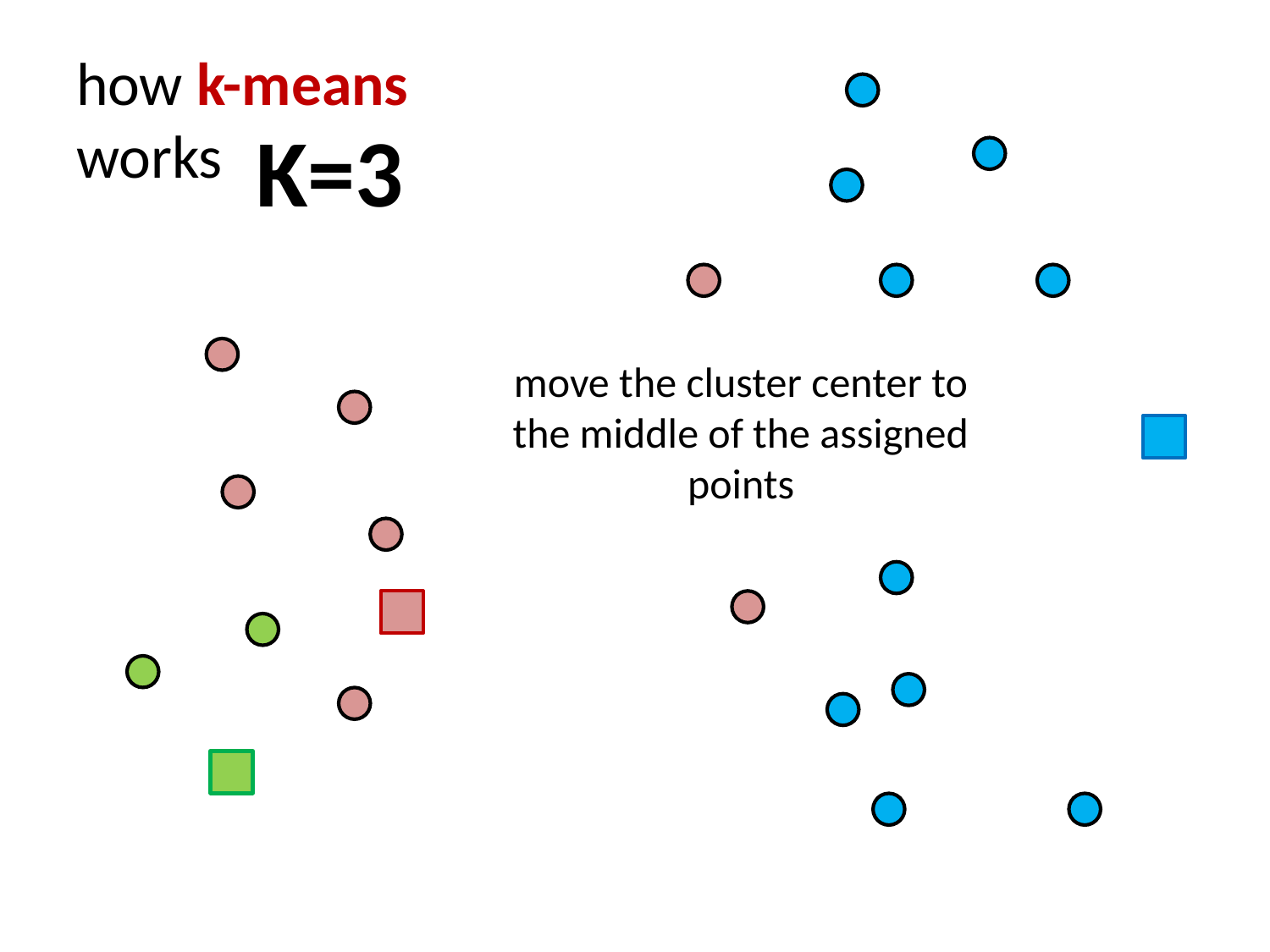

# how k-means works

K=3

move the cluster center to the middle of the assigned points